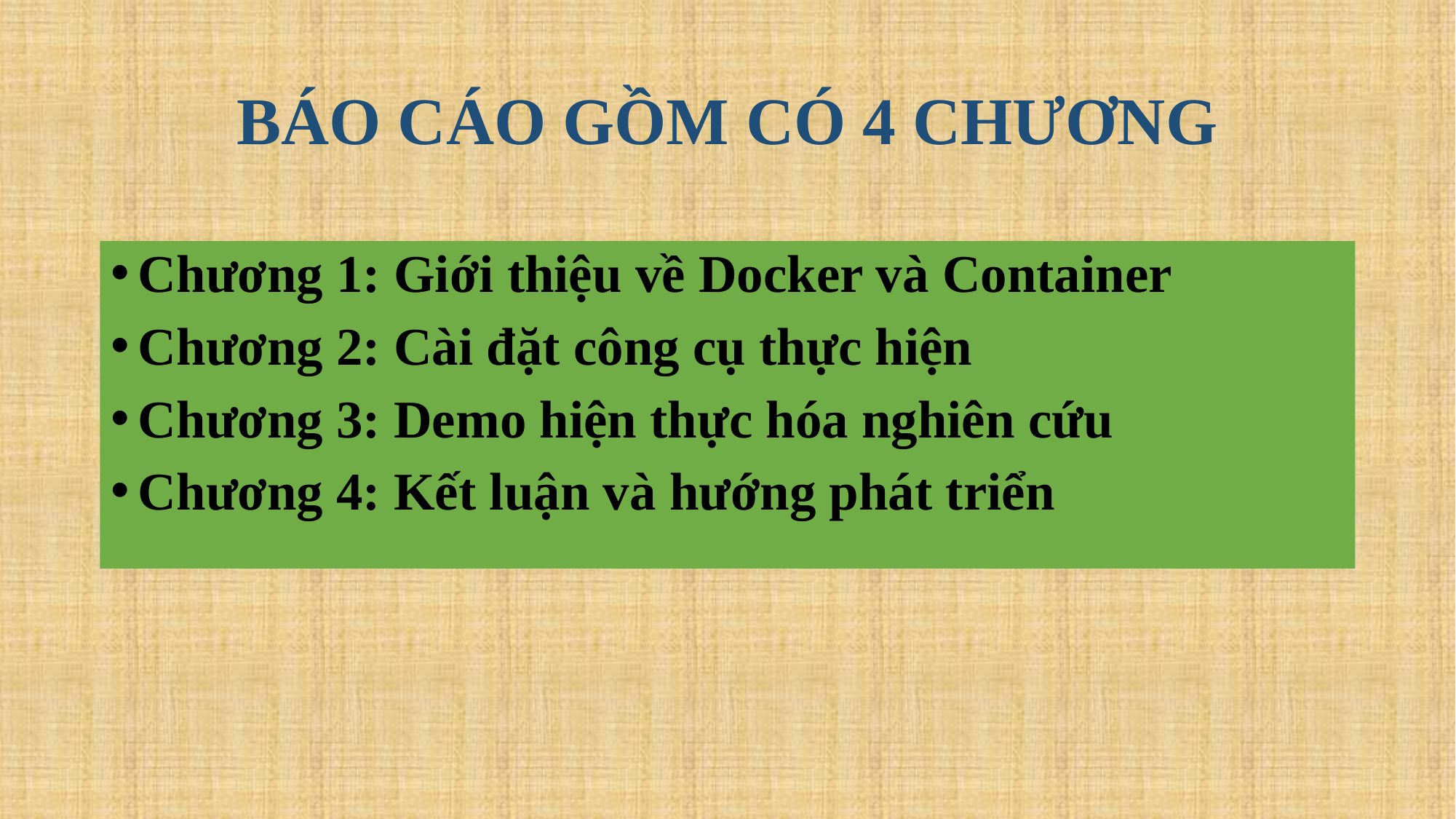

# BÁO CÁO GỒM CÓ 4 CHƯƠNG
Chương 1: Giới thiệu về Docker và Container
Chương 2: Cài đặt công cụ thực hiện
Chương 3: Demo hiện thực hóa nghiên cứu
Chương 4: Kết luận và hướng phát triển